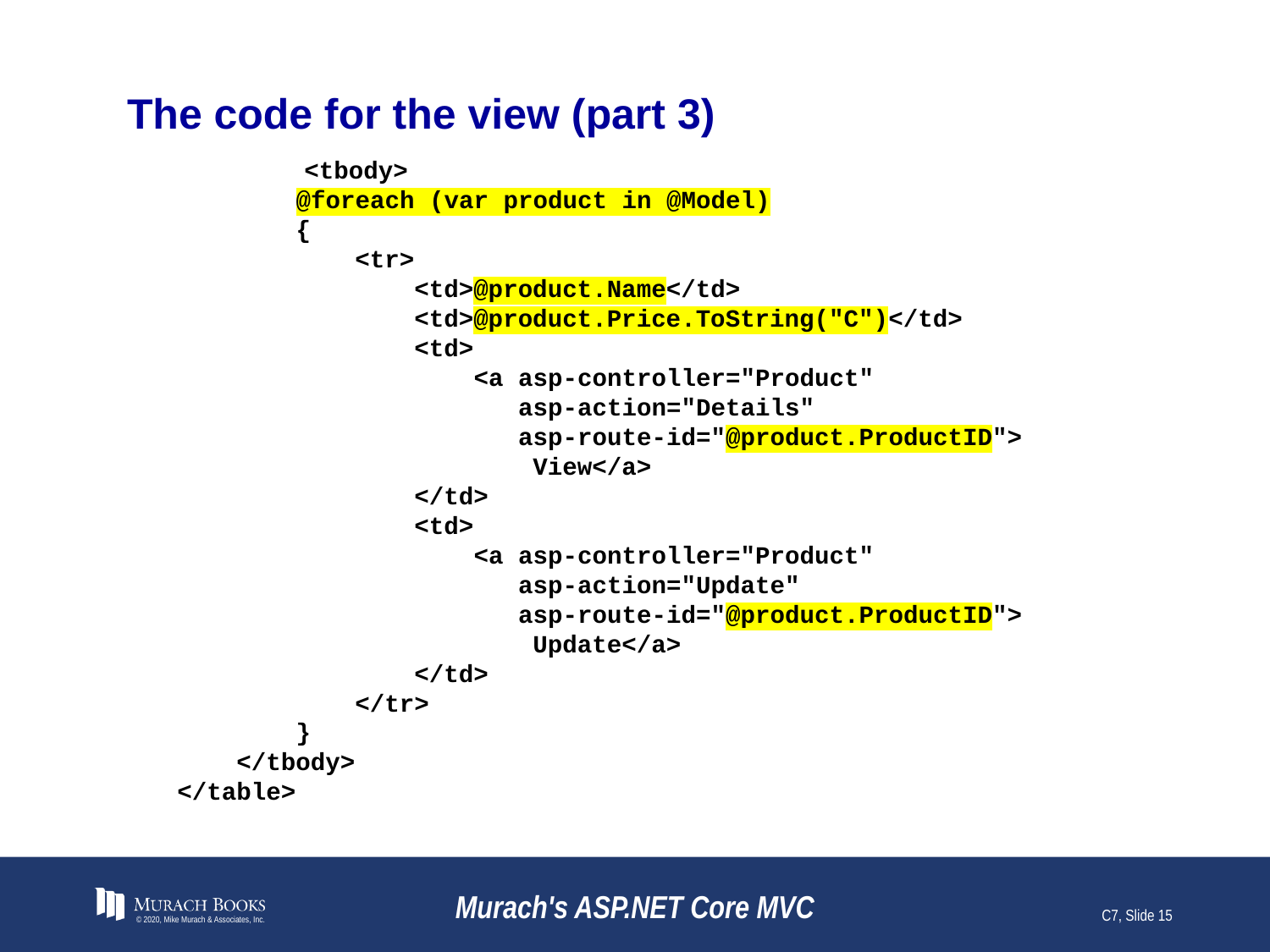

# The code for the view (part 3)
 	<tbody>
        @foreach (var product in @Model)
        {
            <tr>
                <td>@product.Name</td>
                <td>@product.Price.ToString("C")</td>
                <td>
                    <a asp-controller="Product"
                       asp-action="Details"
                       asp-route-id="@product.ProductID">
                        View</a>
                </td>
                <td>
                    <a asp-controller="Product"
                       asp-action="Update"
                       asp-route-id="@product.ProductID">
                        Update</a>
                </td>
            </tr>
        }
    </tbody>
</table>
© 2020, Mike Murach & Associates, Inc.
Murach's ASP.NET Core MVC

C7, Slide 15